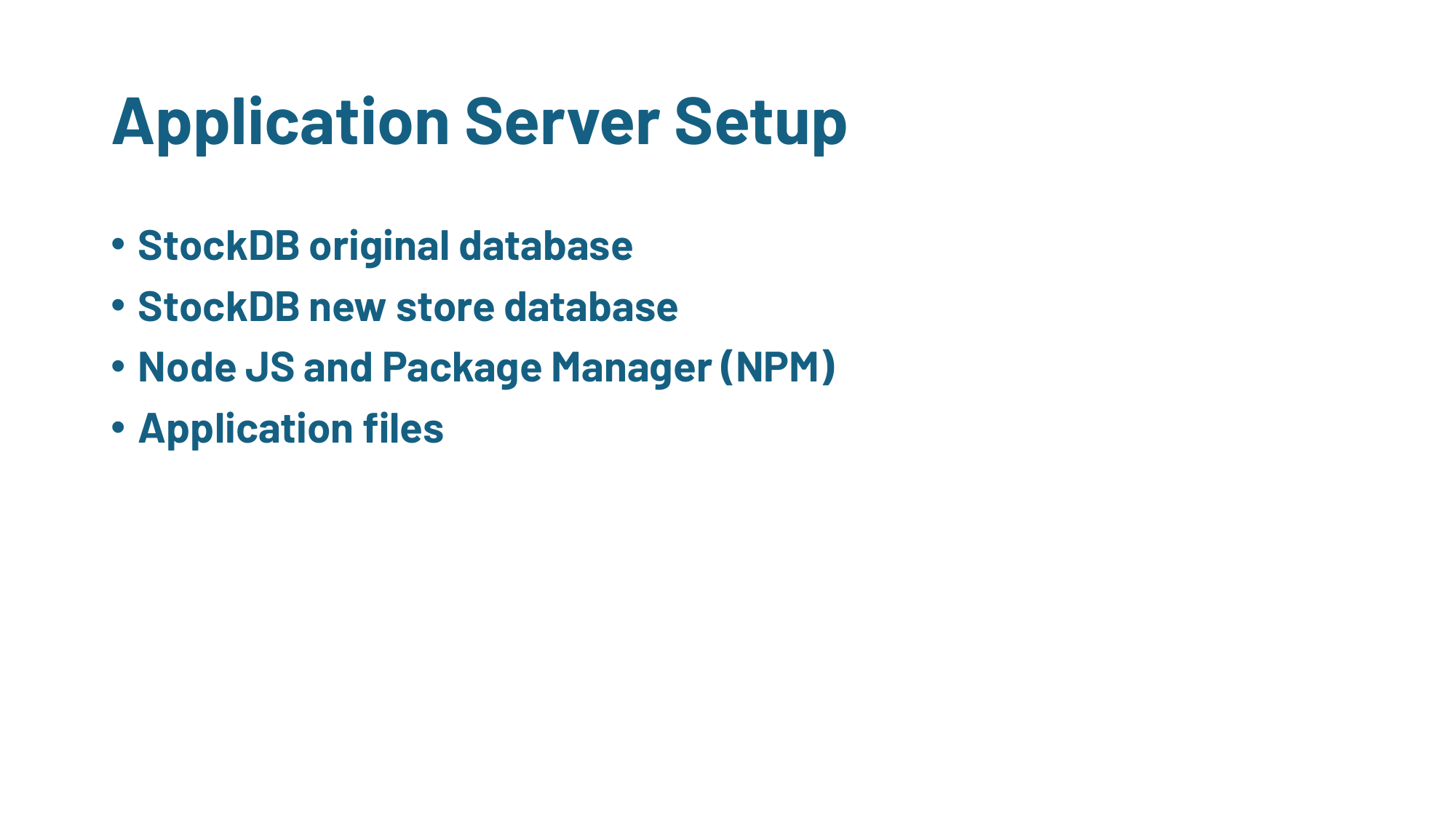

# Application Server Setup
StockDB original database
StockDB new store database
Node JS and Package Manager (NPM)
Application files